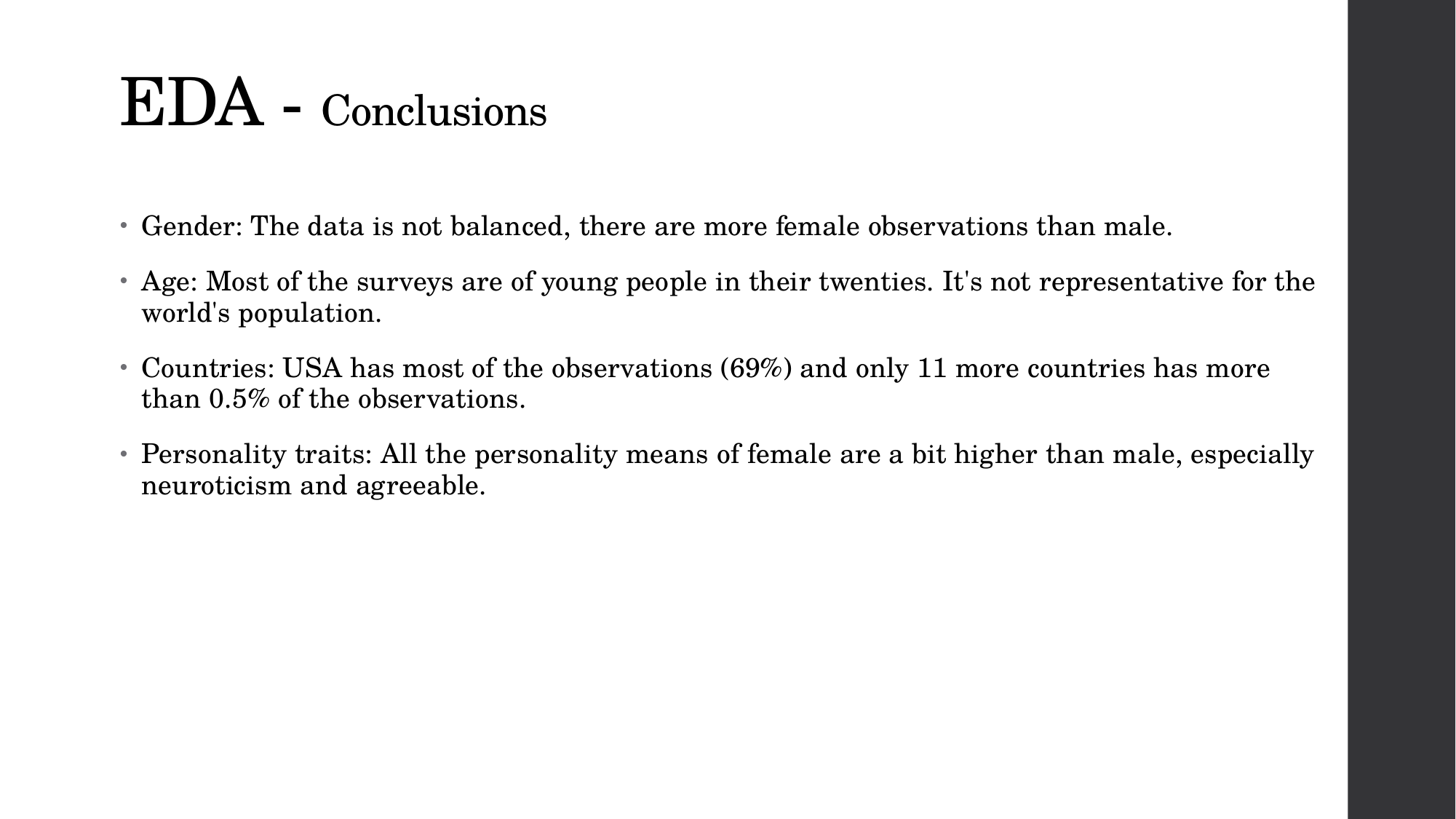

EDA - Conclusions
Gender: The data is not balanced, there are more female observations than male.
Age: Most of the surveys are of young people in their twenties. It's not representative for the world's population.
Countries: USA has most of the observations (69%) and only 11 more countries has more than 0.5% of the observations.
Personality traits: All the personality means of female are a bit higher than male, especially neuroticism and agreeable.